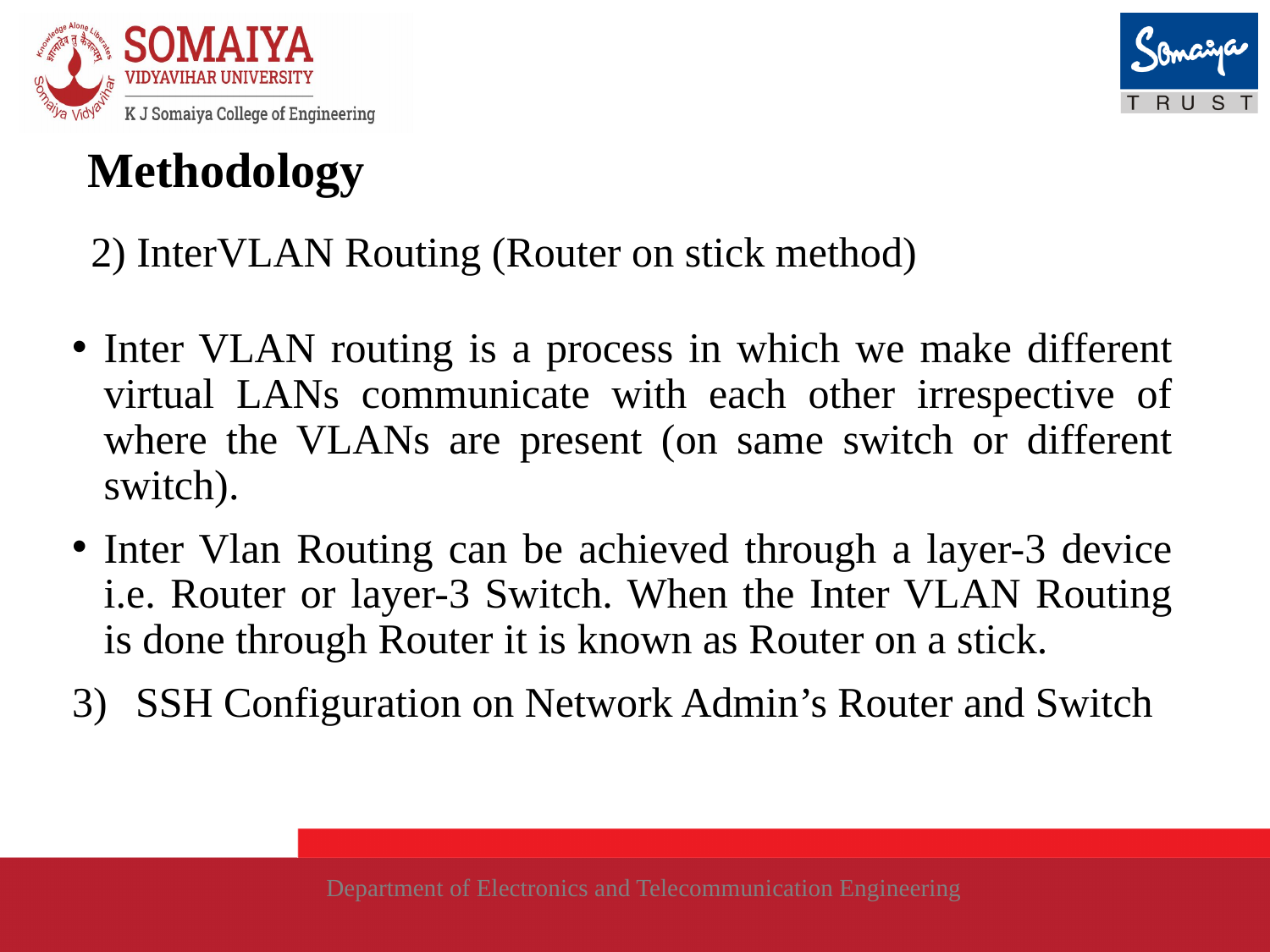

# Methodology

2) InterVLAN Routing (Router on stick method)

Inter VLAN routing is a process in which we make different virtual LANs communicate with each other irrespective of where the VLANs are present (on same switch or different switch).
Inter Vlan Routing can be achieved through a layer-3 device i.e. Router or layer-3 Switch. When the Inter VLAN Routing is done through Router it is known as Router on a stick.
SSH Configuration on Network Admin’s Router and Switch
Department of Electronics and Telecommunication Engineering